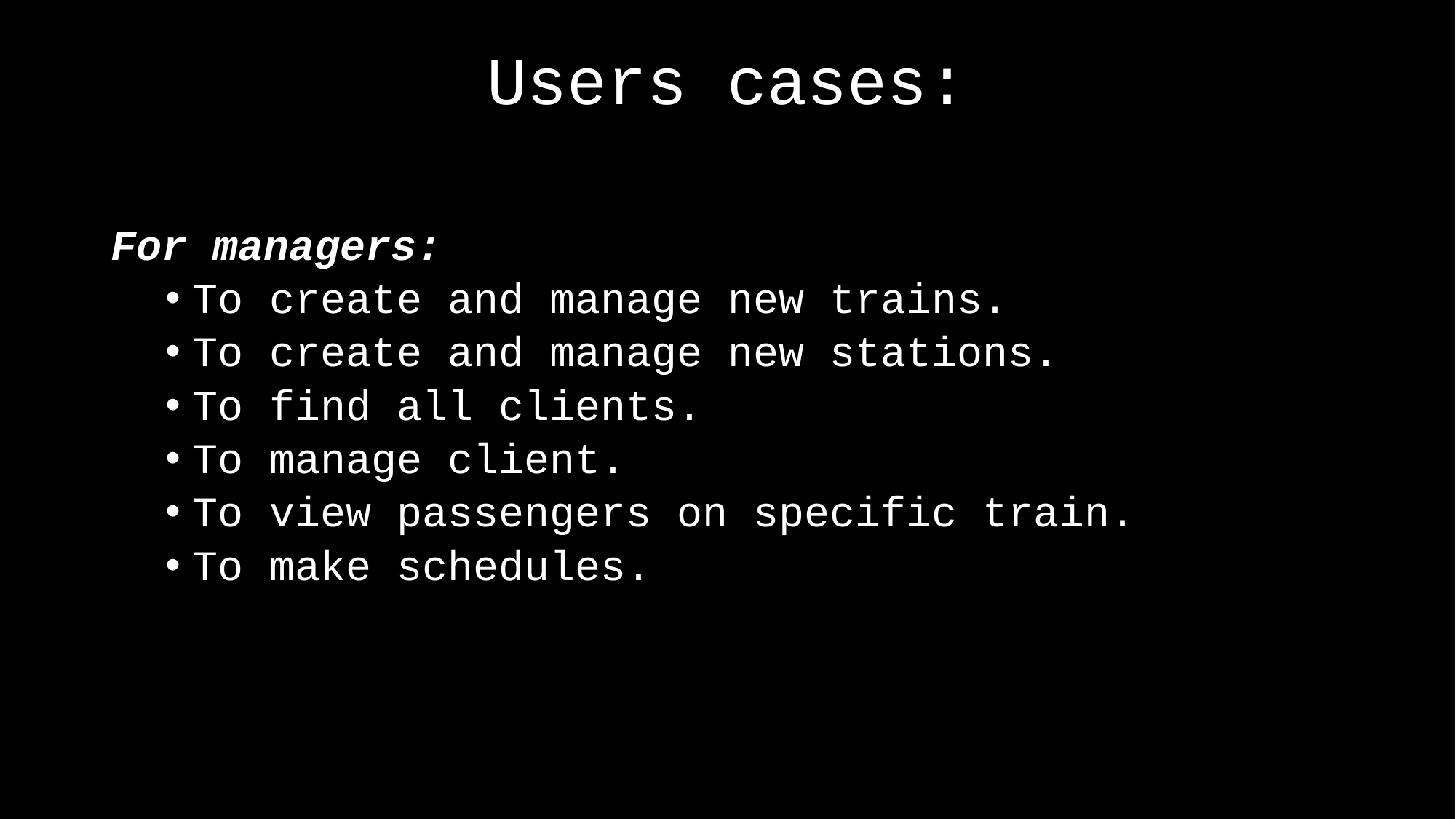

# Users cases:
For managers:
To create and manage new trains.
To create and manage new stations.
To find all clients.
To manage client.
To view passengers on specific train.
To make schedules.